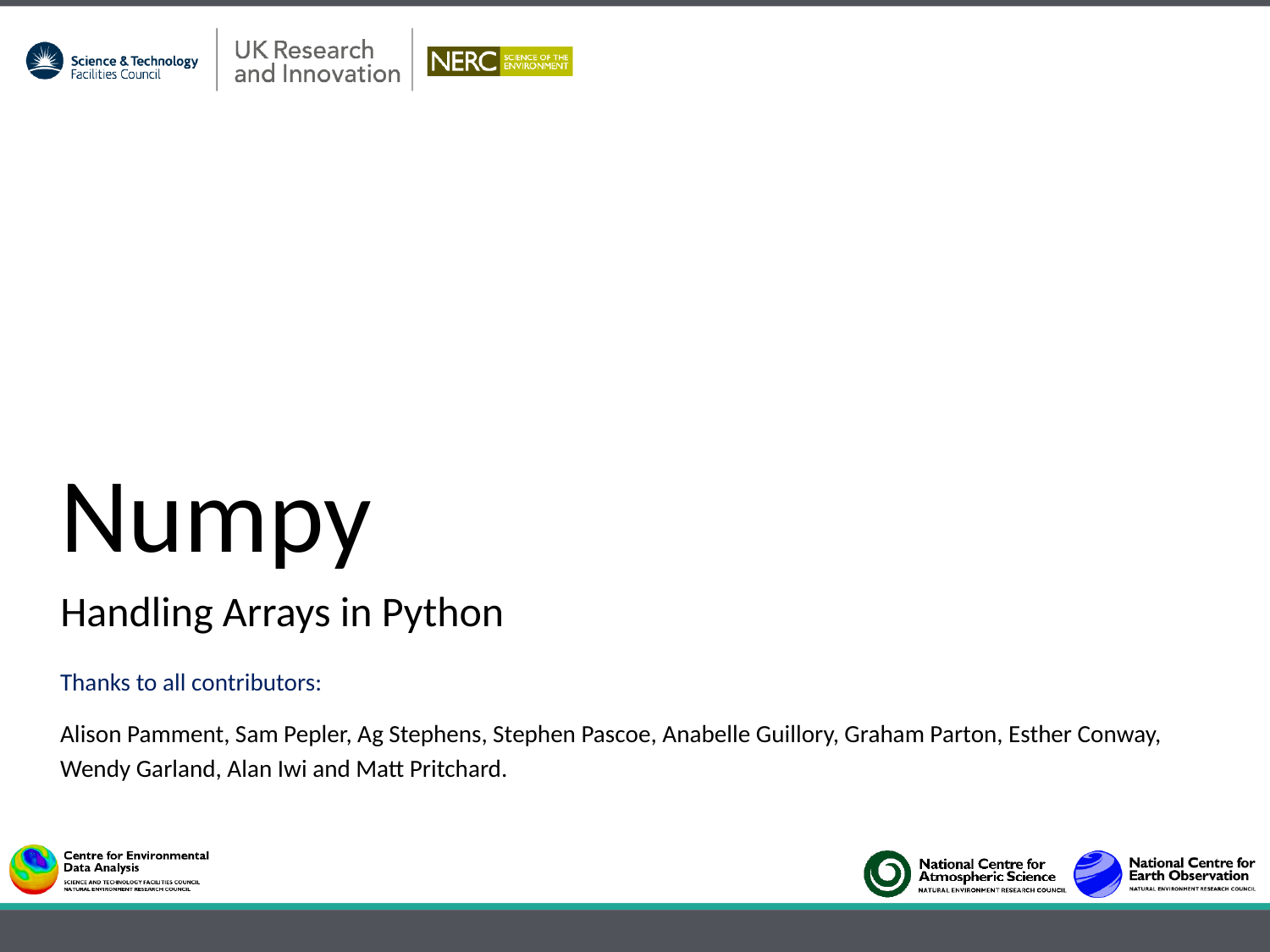

# Numpy
Handling Arrays in Python
Thanks to all contributors:

Alison Pamment, Sam Pepler, Ag Stephens, Stephen Pascoe, Anabelle Guillory, Graham Parton, Esther Conway,
Wendy Garland, Alan Iwi and Matt Pritchard.